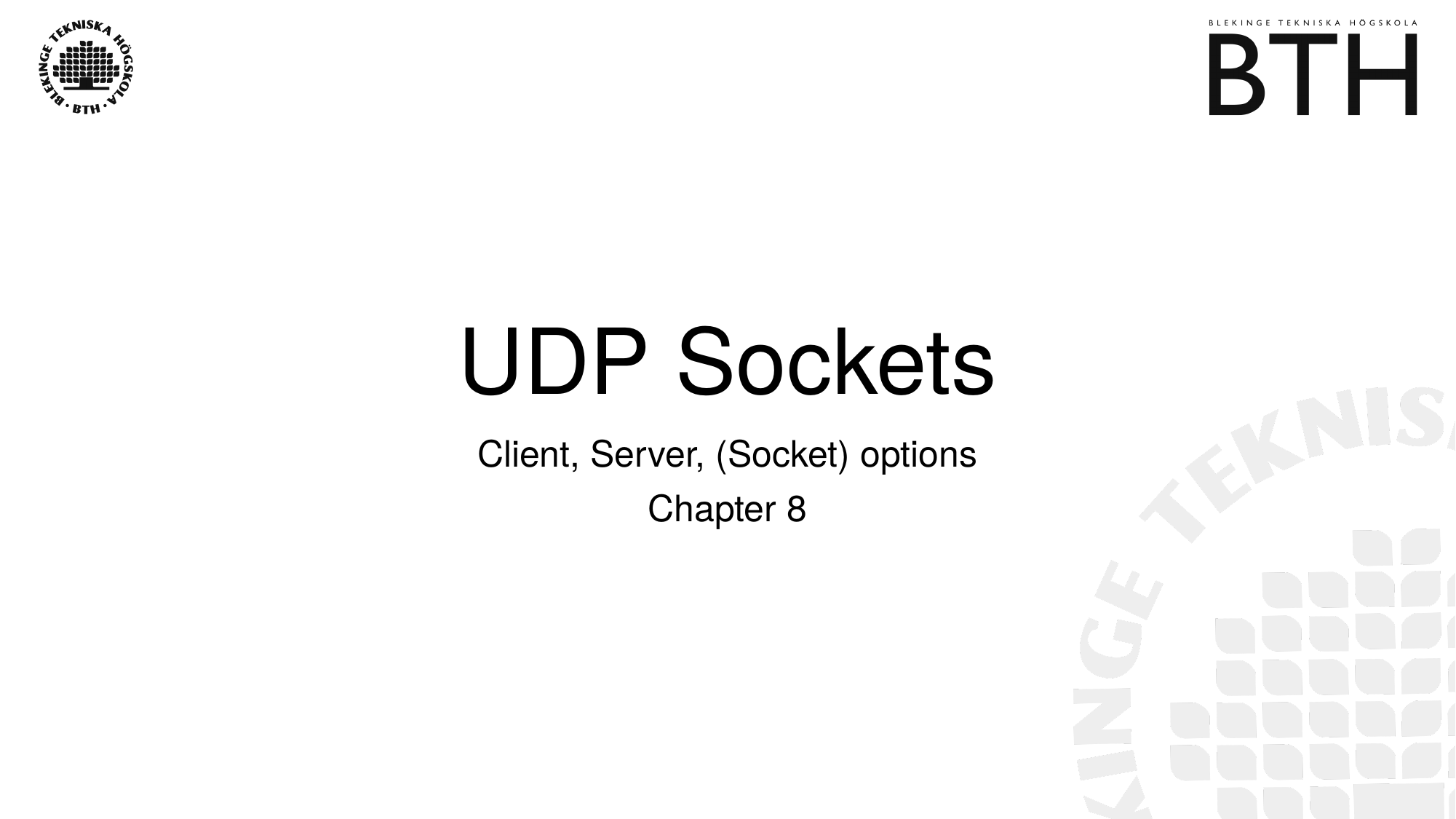

# UDP Sockets
Client, Server, (Socket) options
Chapter 8